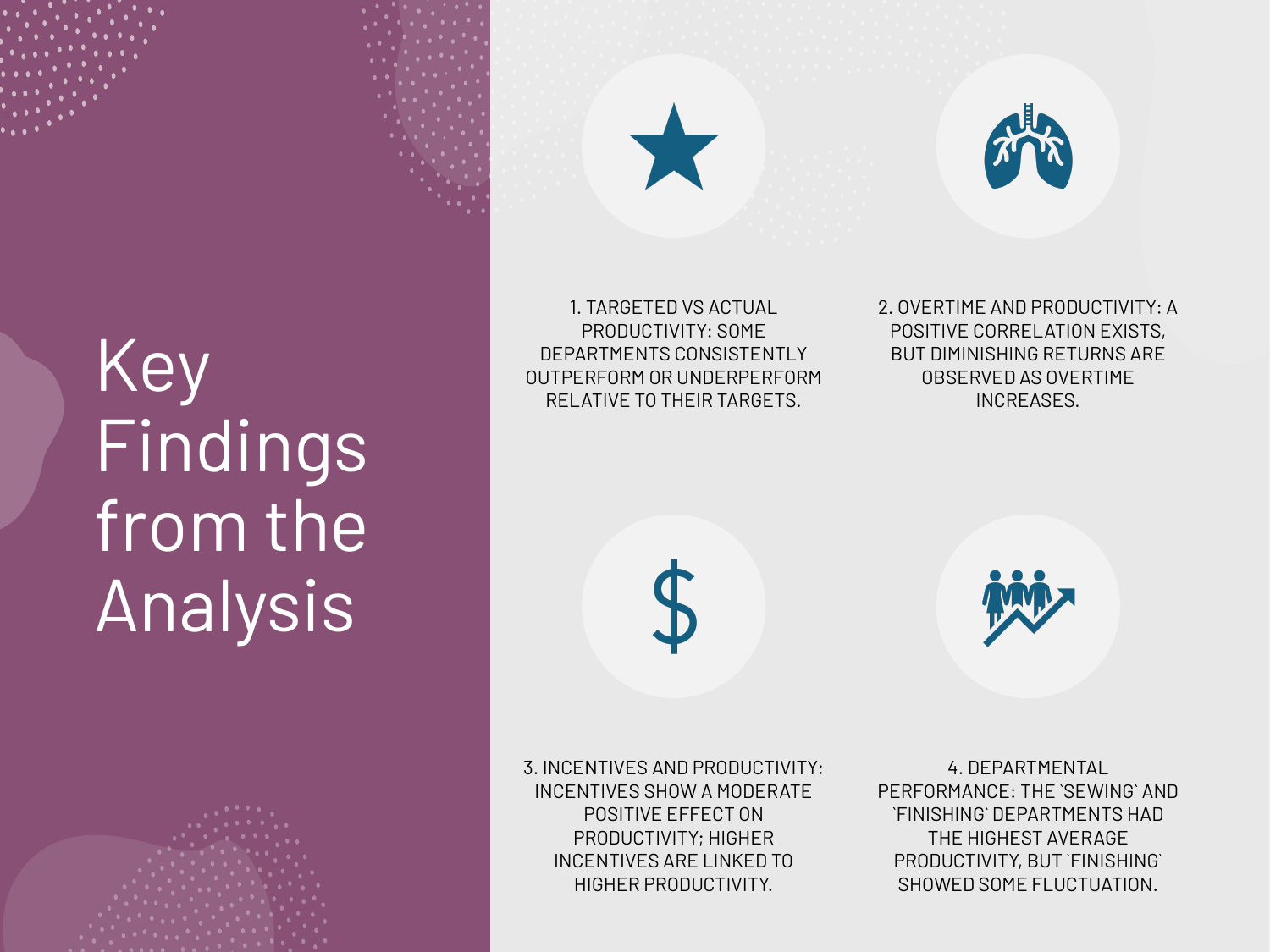

1. Targeted vs Actual Productivity: Some departments consistently outperform or underperform relative to their targets.
2. Overtime and Productivity: A positive correlation exists, but diminishing returns are observed as overtime increases.
3. Incentives and Productivity: Incentives show a moderate positive effect on productivity; higher incentives are linked to higher productivity.
4. Departmental Performance: The `Sewing` and `Finishing` departments had the highest average productivity, but `Finishing` showed some fluctuation.
# Key Findings from the Analysis